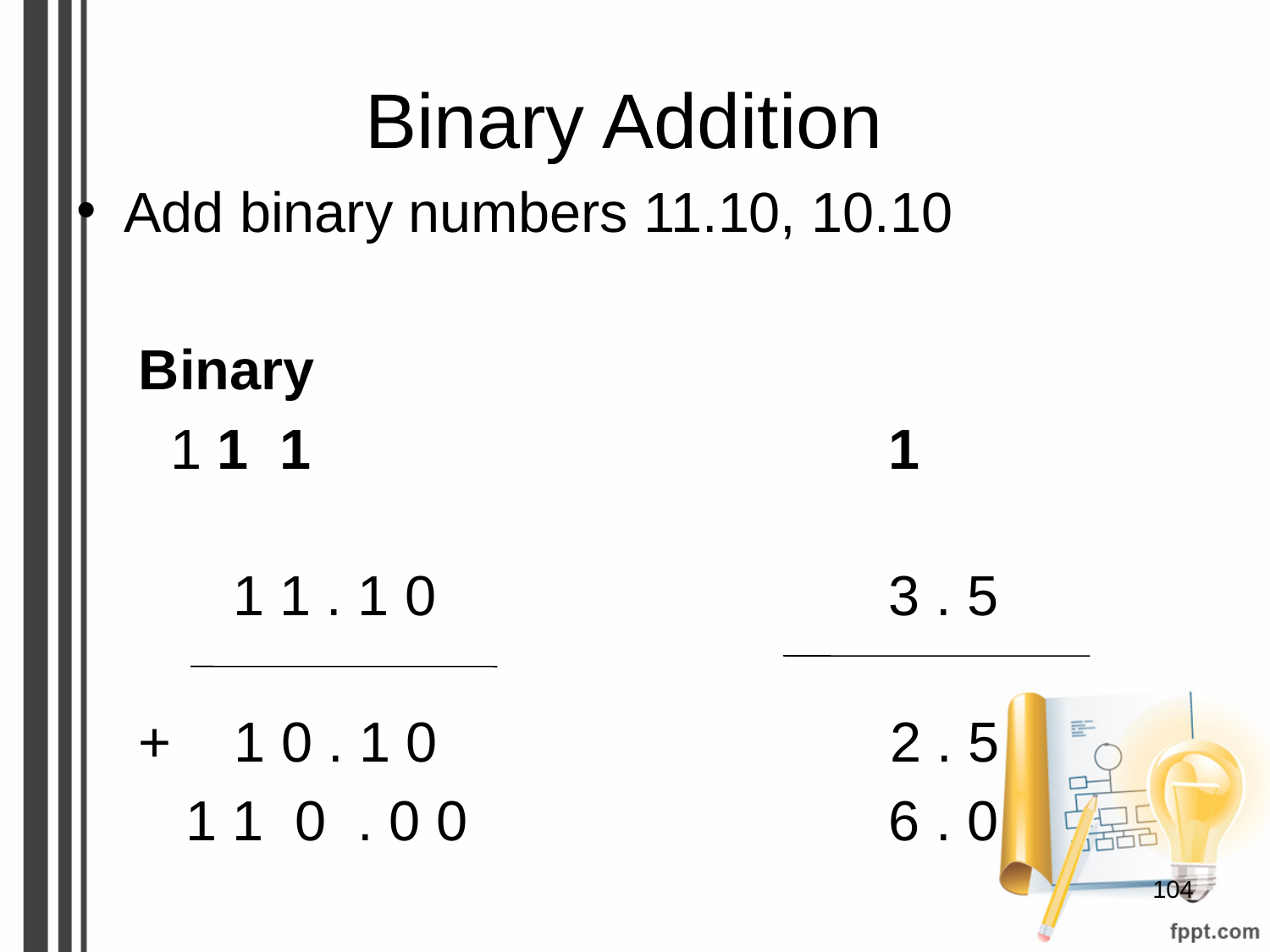

# Binary Addition
Add binary numbers 11.10, 10.10

    Binary
      1 1  1                                     1
          1 1 . 1 0                             3 . 5
    +    1 0 . 1 0                             2 . 5
       1 1  0  . 0 0                           6 . 0
104